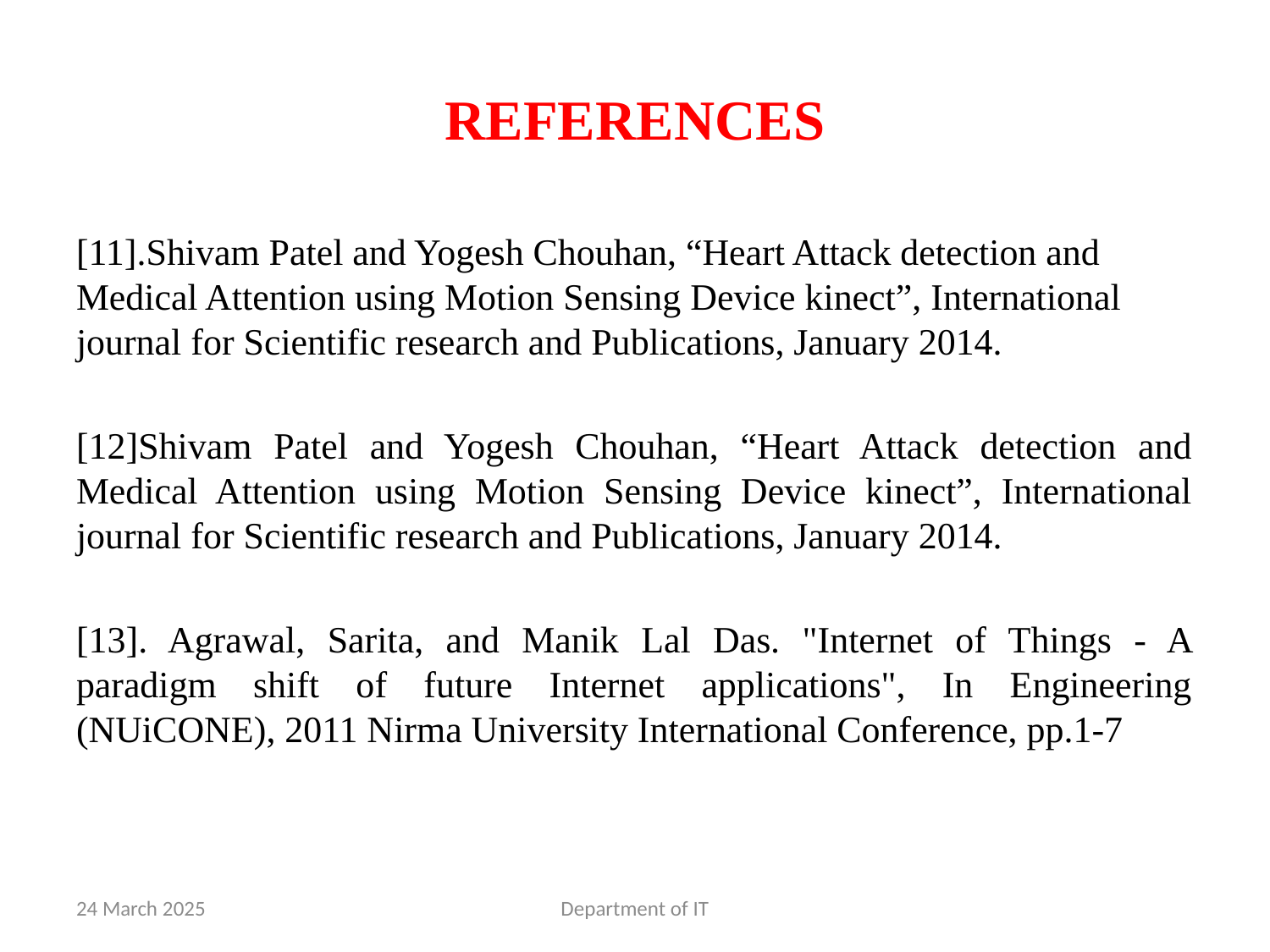

# REFERENCES
[11].Shivam Patel and Yogesh Chouhan, “Heart Attack detection and Medical Attention using Motion Sensing Device kinect”, International journal for Scientific research and Publications, January 2014.

[12]Shivam Patel and Yogesh Chouhan, “Heart Attack detection and Medical Attention using Motion Sensing Device kinect”, International journal for Scientific research and Publications, January 2014.

[13]. Agrawal, Sarita, and Manik Lal Das. "Internet of Things - A paradigm shift of future Internet applications", In Engineering (NUiCONE), 2011 Nirma University International Conference, pp.1-7

24 March 2025
Department of IT
22